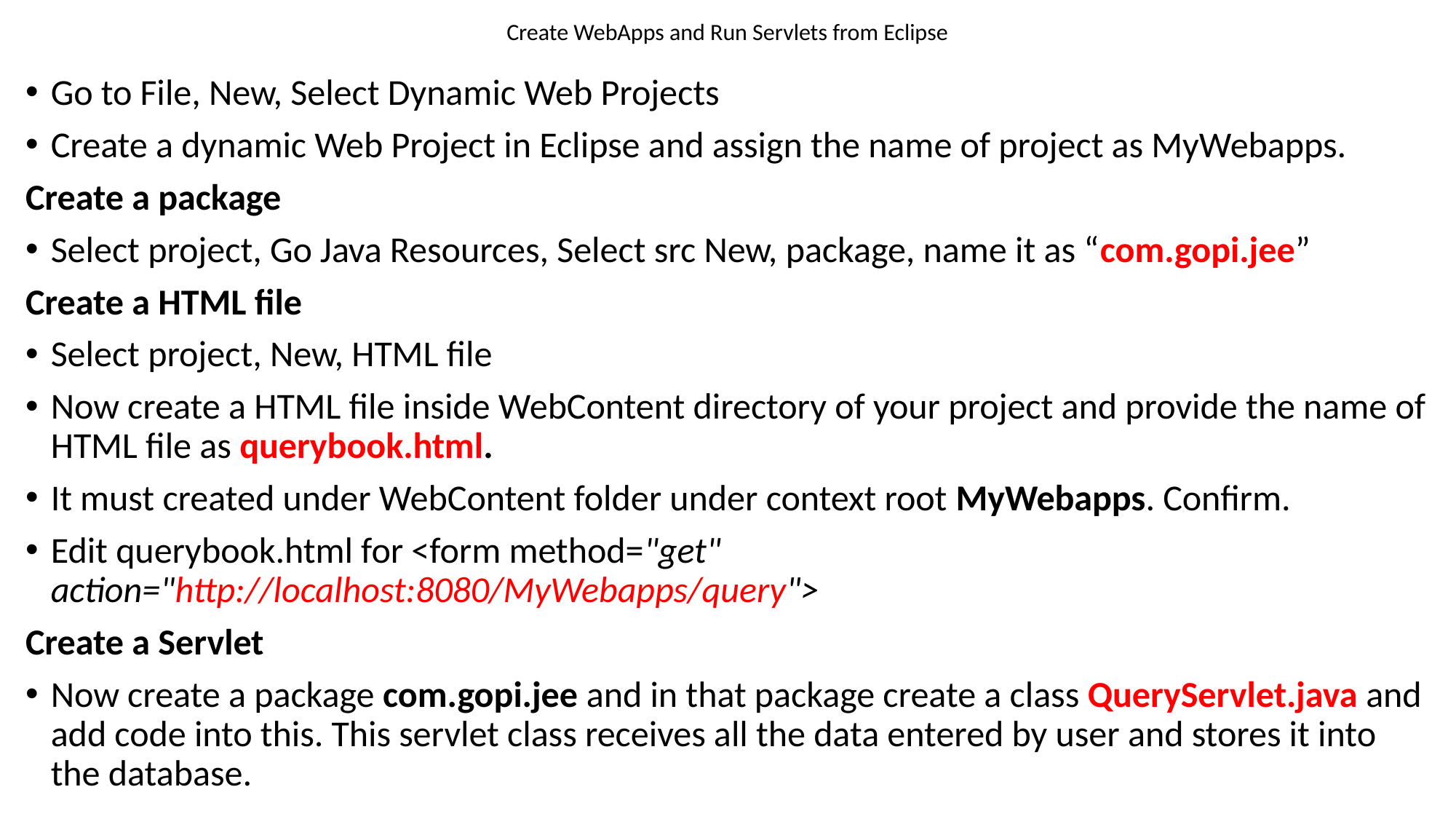

# Create WebApps and Run Servlets from Eclipse
Go to File, New, Select Dynamic Web Projects
Create a dynamic Web Project in Eclipse and assign the name of project as MyWebapps.
Create a package
Select project, Go Java Resources, Select src New, package, name it as “com.gopi.jee”
Create a HTML file
Select project, New, HTML file
Now create a HTML file inside WebContent directory of your project and provide the name of HTML file as querybook.html.
It must created under WebContent folder under context root MyWebapps. Confirm.
Edit querybook.html for <form method="get" action="http://localhost:8080/MyWebapps/query">
Create a Servlet
Now create a package com.gopi.jee and in that package create a class QueryServlet.java and add code into this. This servlet class receives all the data entered by user and stores it into the database.